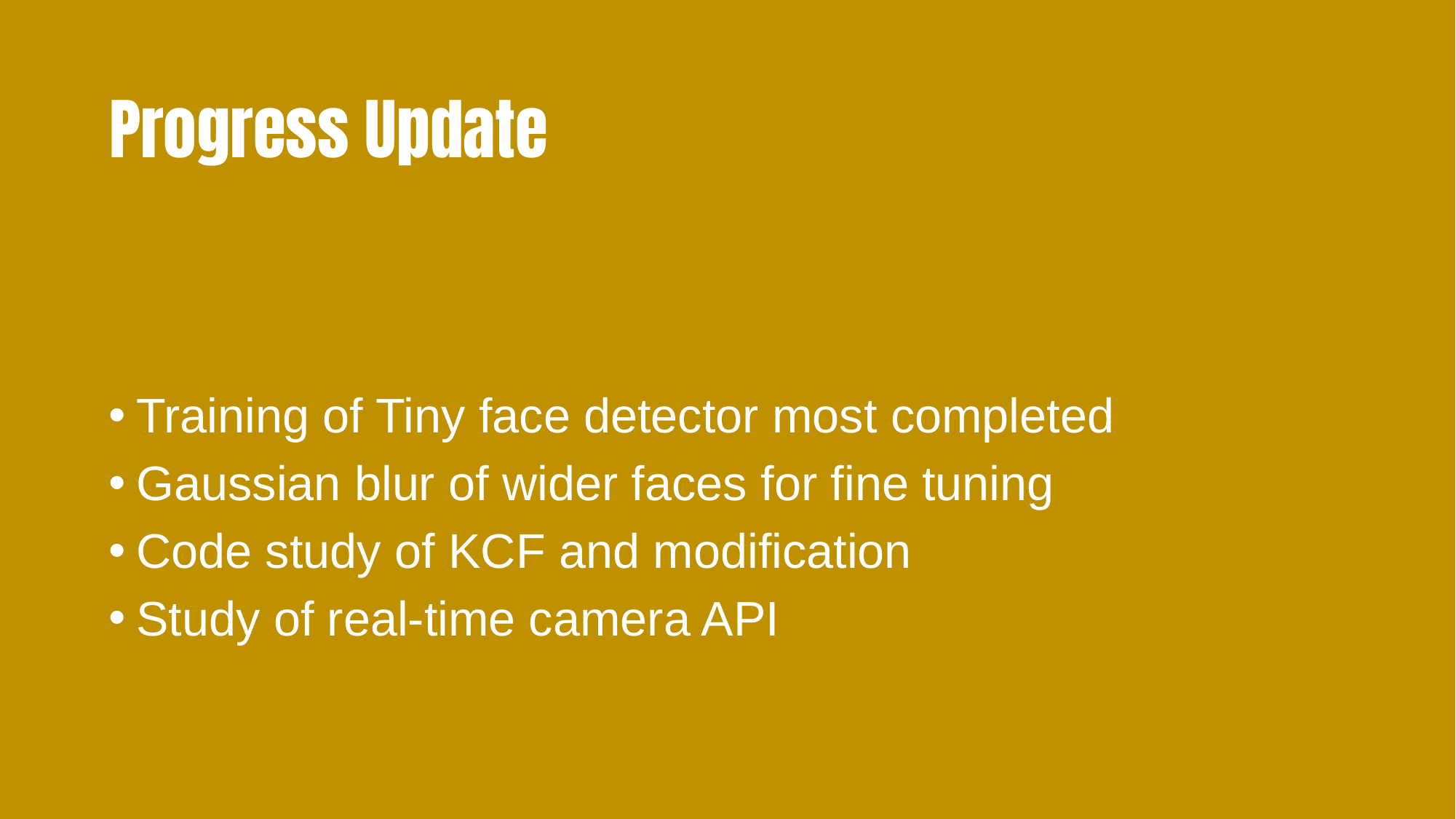

# Progress Update
Training of Tiny face detector most completed
Gaussian blur of wider faces for fine tuning
Code study of KCF and modification
Study of real-time camera API